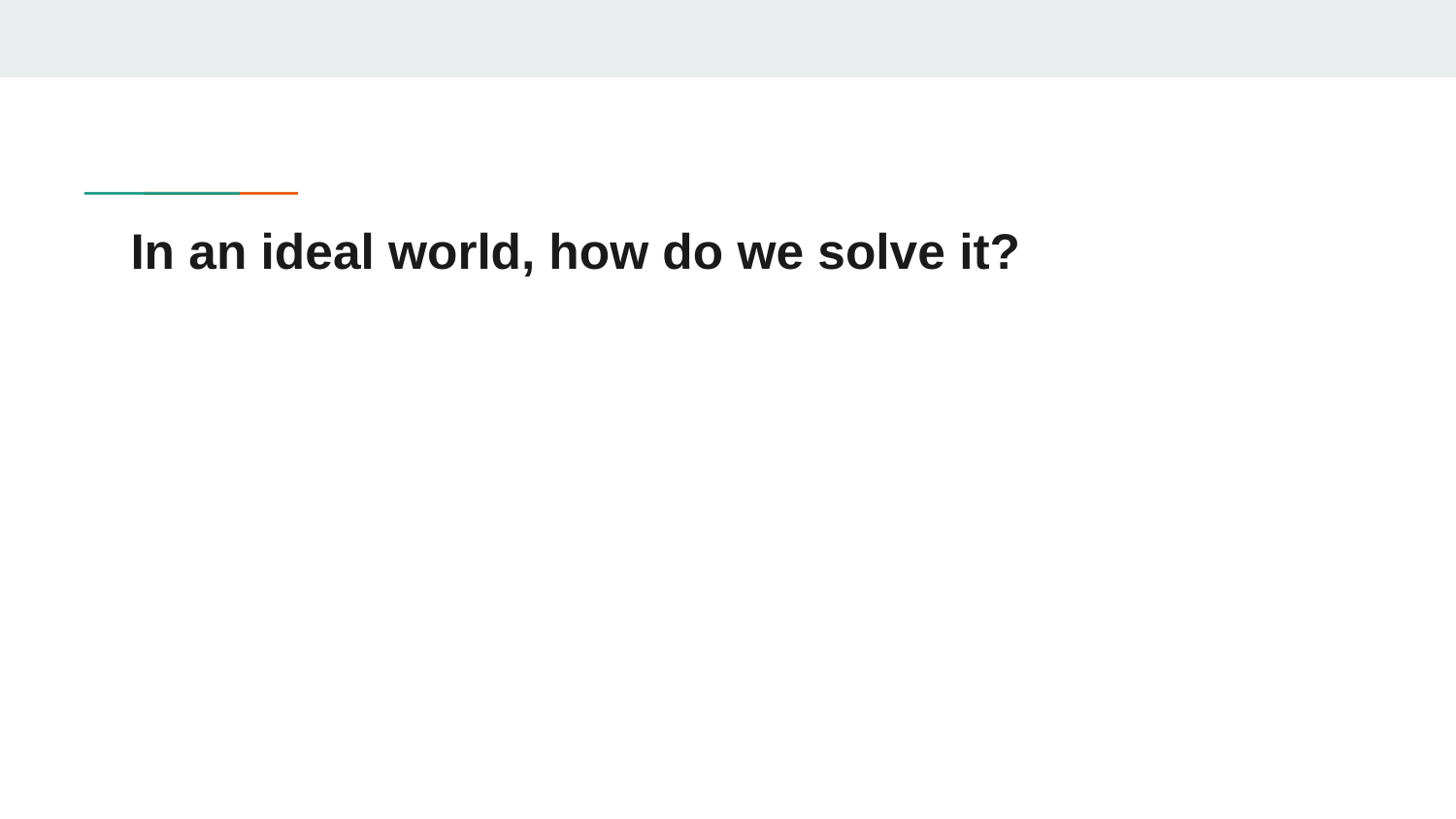

# In an ideal world, how do we solve it?